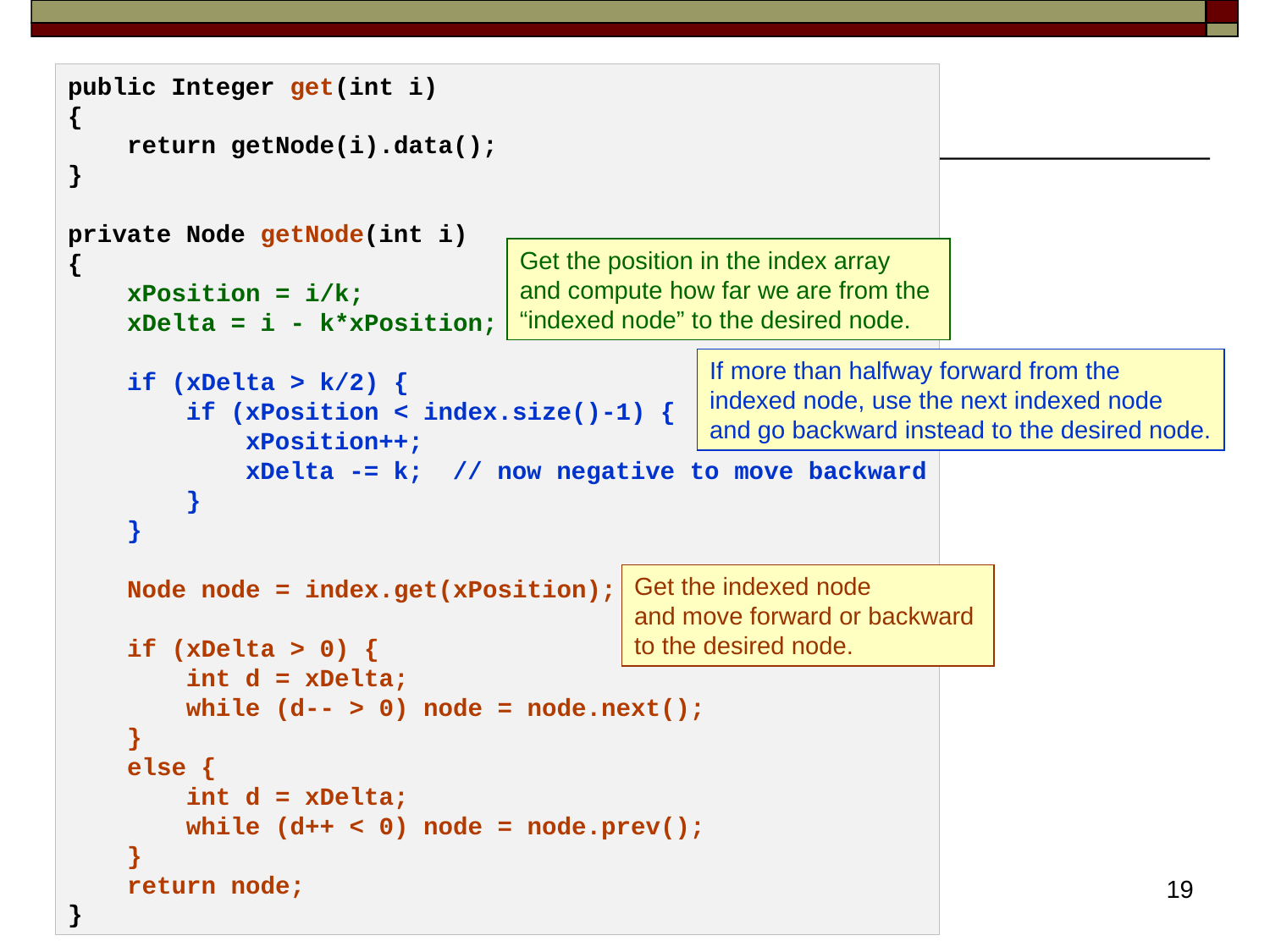

public Integer get(int i)
{
    return getNode(i).data();
}

private Node getNode(int i)
{
    xPosition = i/k;
    xDelta = i - k*xPosition;

    if (xDelta > k/2) {
        if (xPosition < index.size()-1) {
            xPosition++;
            xDelta -= k;  // now negative to move backward
        }
    }

    Node node = index.get(xPosition);

    if (xDelta > 0) {
        int d = xDelta;
        while (d-- > 0) node = node.next();
    }
    else {
        int d = xDelta;
        while (d++ < 0) node = node.prev();
    }
    return node;
}
Get the position in the index array
and compute how far we are from the
“indexed node” to the desired node.
If more than halfway forward from the
indexed node, use the next indexed node
and go backward instead to the desired node.
Get the indexed node
and move forward or backward
to the desired node.
19